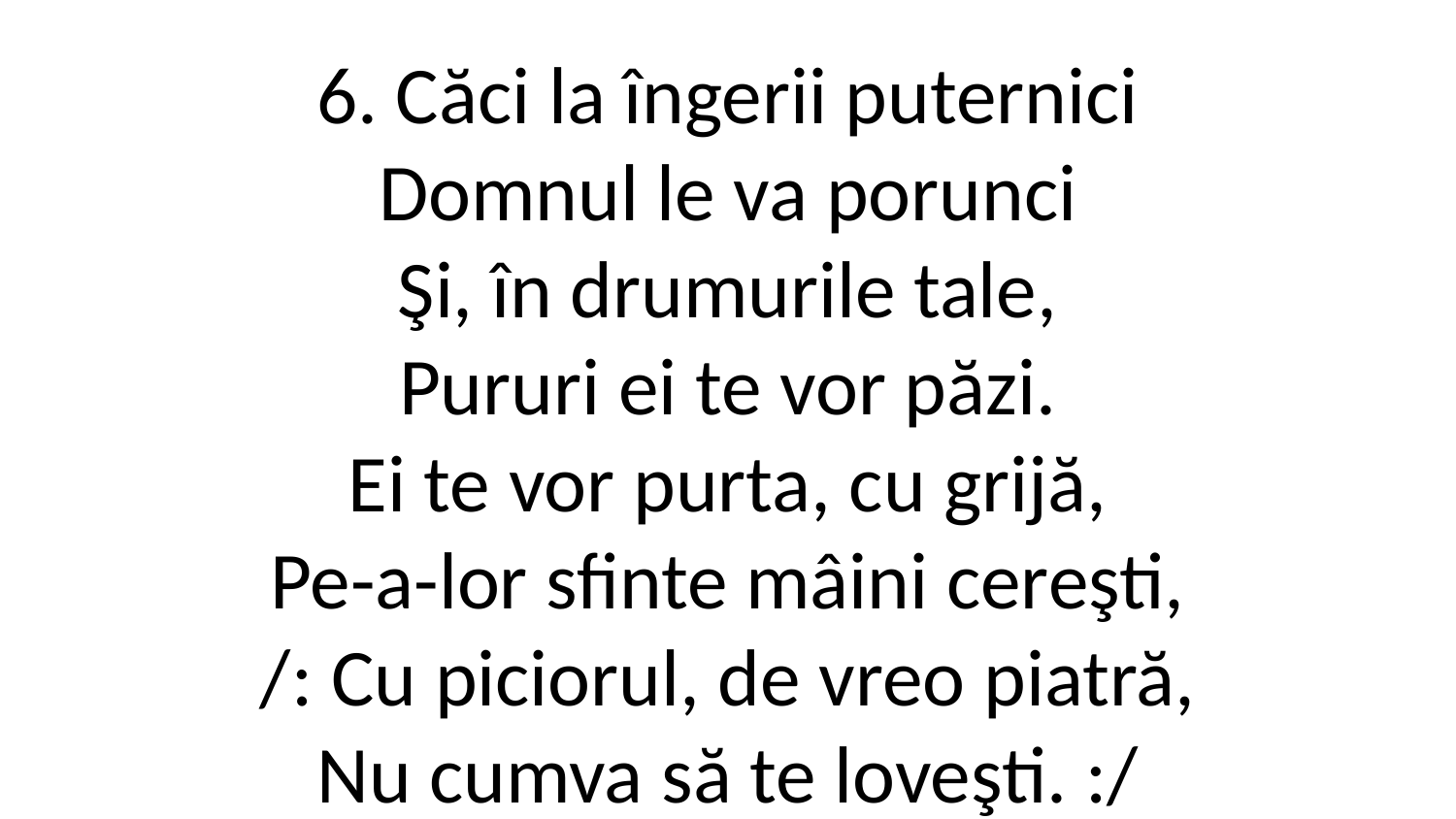

6. Căci la îngerii puternici
Domnul le va porunci
Şi, în drumurile tale,
Pururi ei te vor păzi.
Ei te vor purta, cu grijă,
Pe-a-lor sfinte mâini cereşti,
/: Cu piciorul, de vreo piatră,
Nu cumva să te loveşti. :/